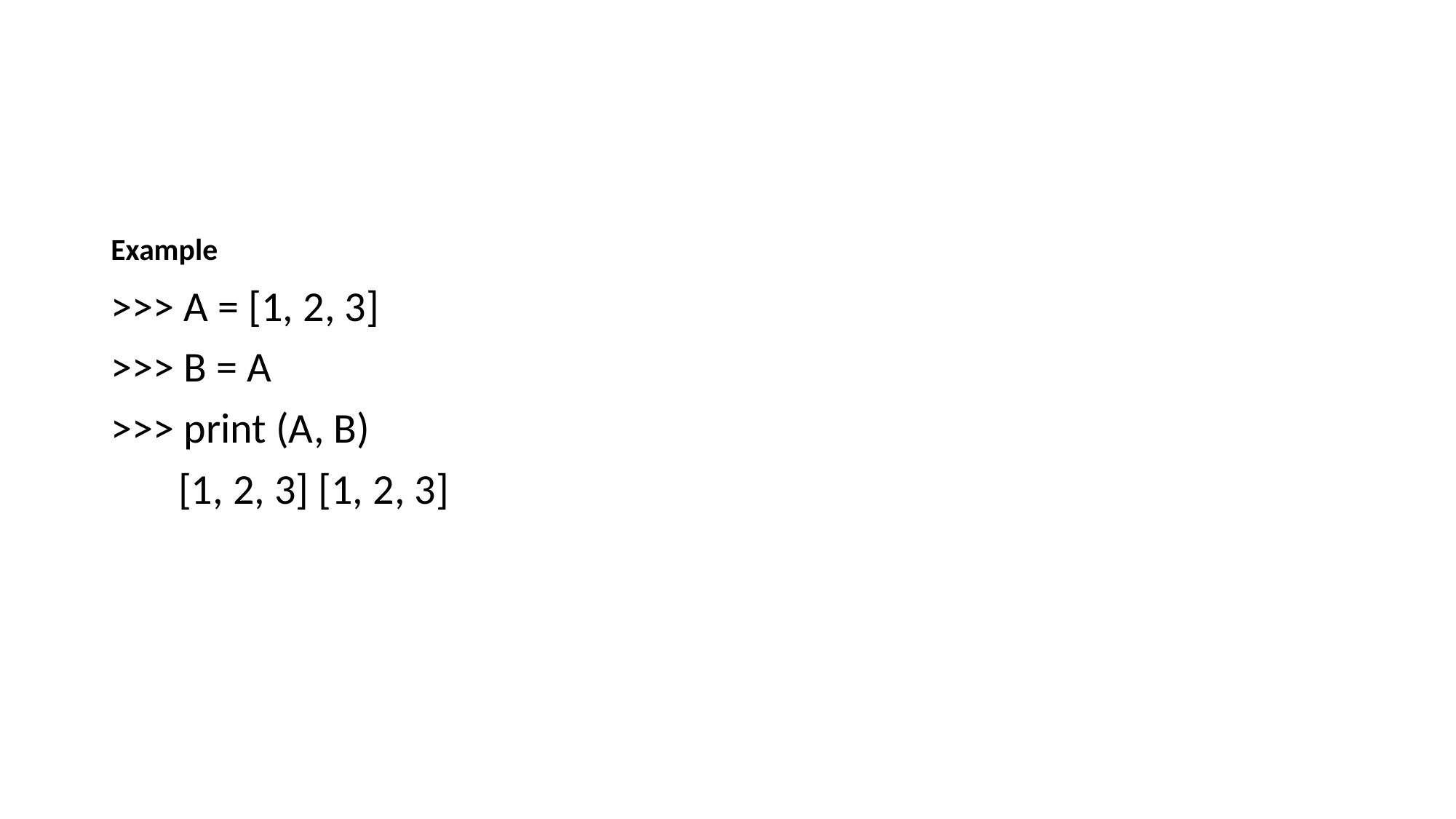

#
Example
>>> A = [1, 2, 3]
>>> B = A
>>> print (A, B)
       [1, 2, 3] [1, 2, 3]